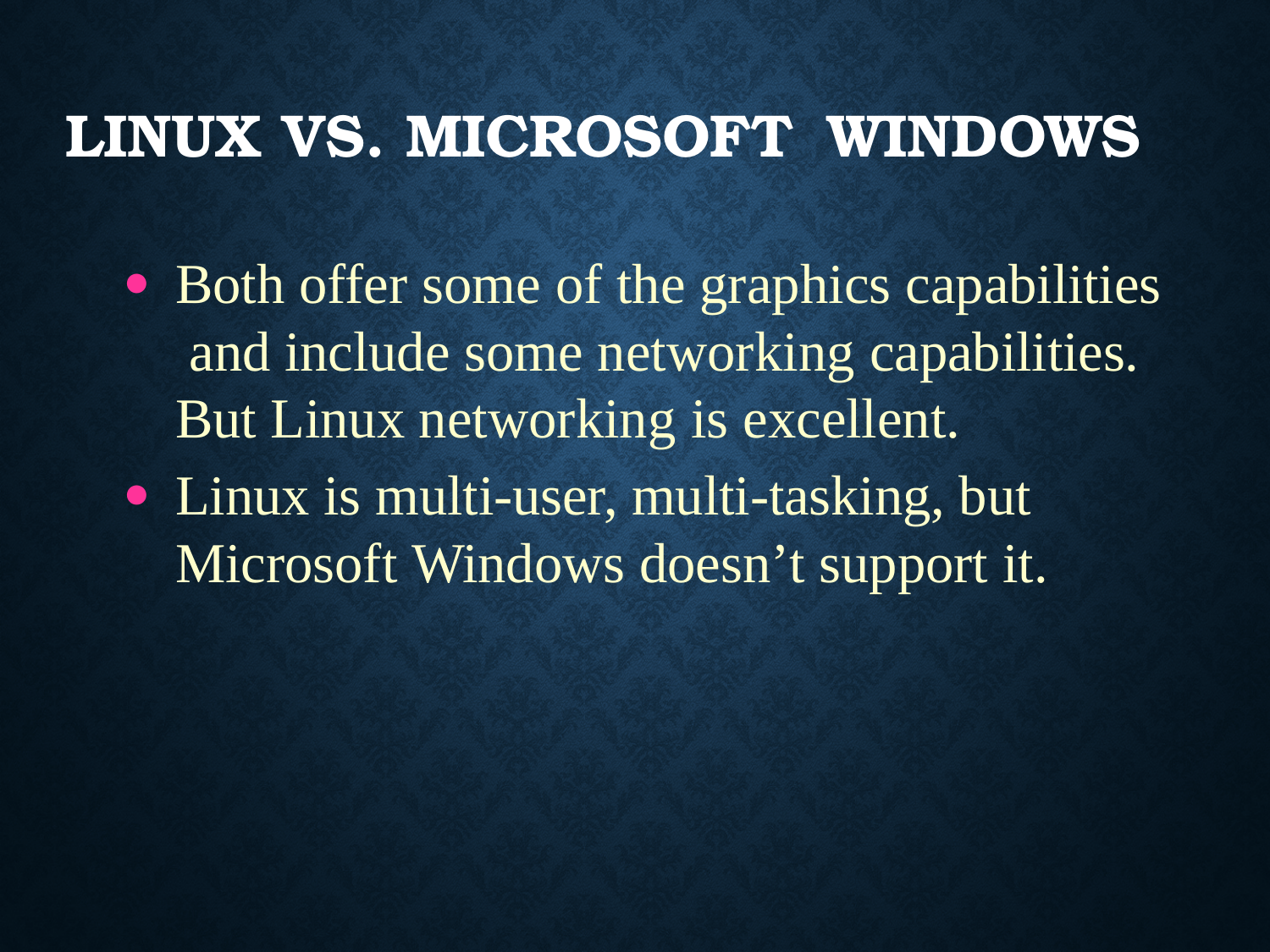

# Linux vs. Microsoft	Windows
Both offer some of the graphics capabilities  and include some networking capabilities.  But Linux networking is excellent.
Linux is multi-user, multi-tasking, but  Microsoft Windows doesn’t support it.